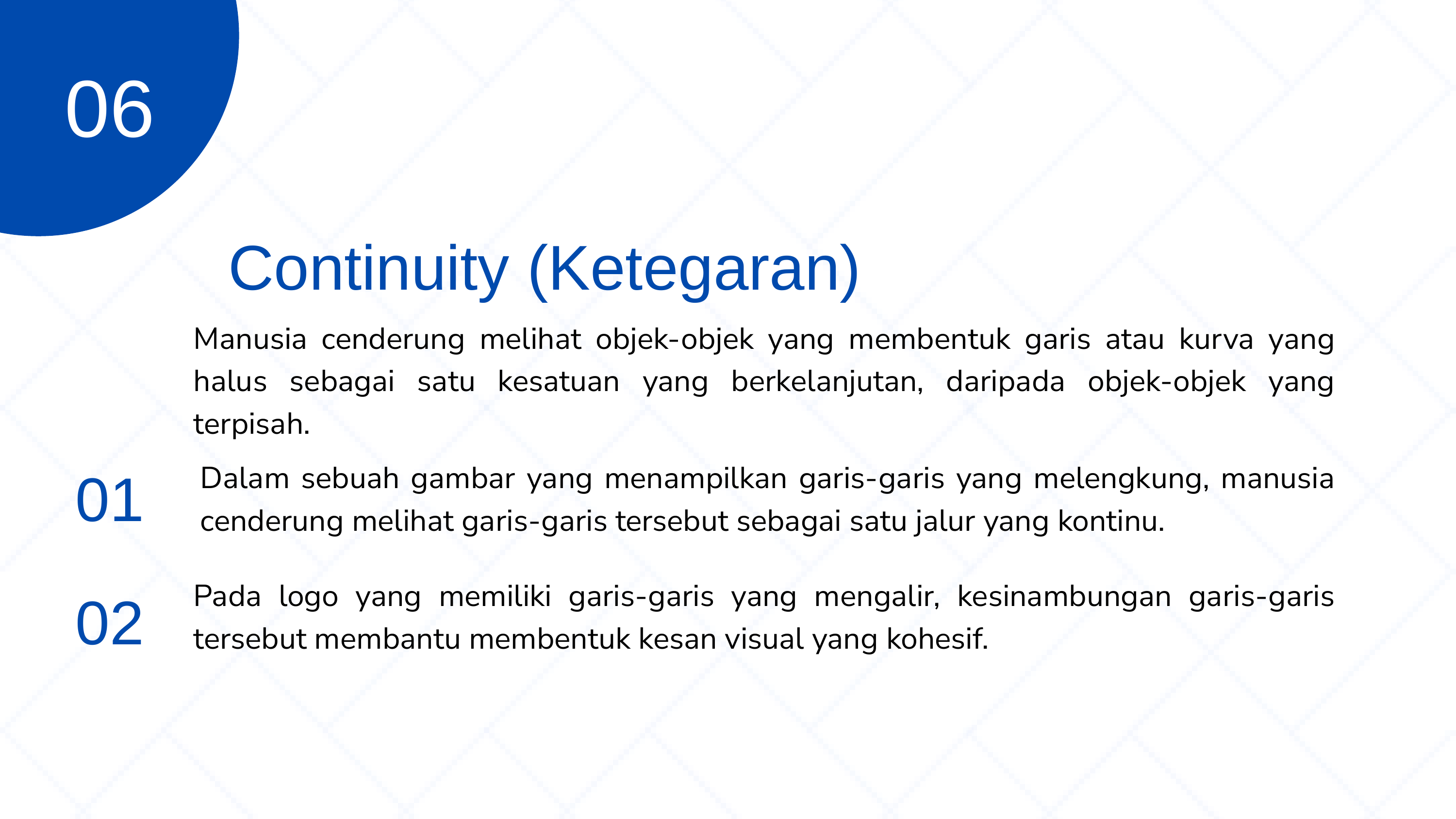

06
Continuity (Ketegaran)
Manusia cenderung melihat objek-objek yang membentuk garis atau kurva yang halus sebagai satu kesatuan yang berkelanjutan, daripada objek-objek yang terpisah.
01
Dalam sebuah gambar yang menampilkan garis-garis yang melengkung, manusia cenderung melihat garis-garis tersebut sebagai satu jalur yang kontinu.
Pada logo yang memiliki garis-garis yang mengalir, kesinambungan garis-garis tersebut membantu membentuk kesan visual yang kohesif.
02